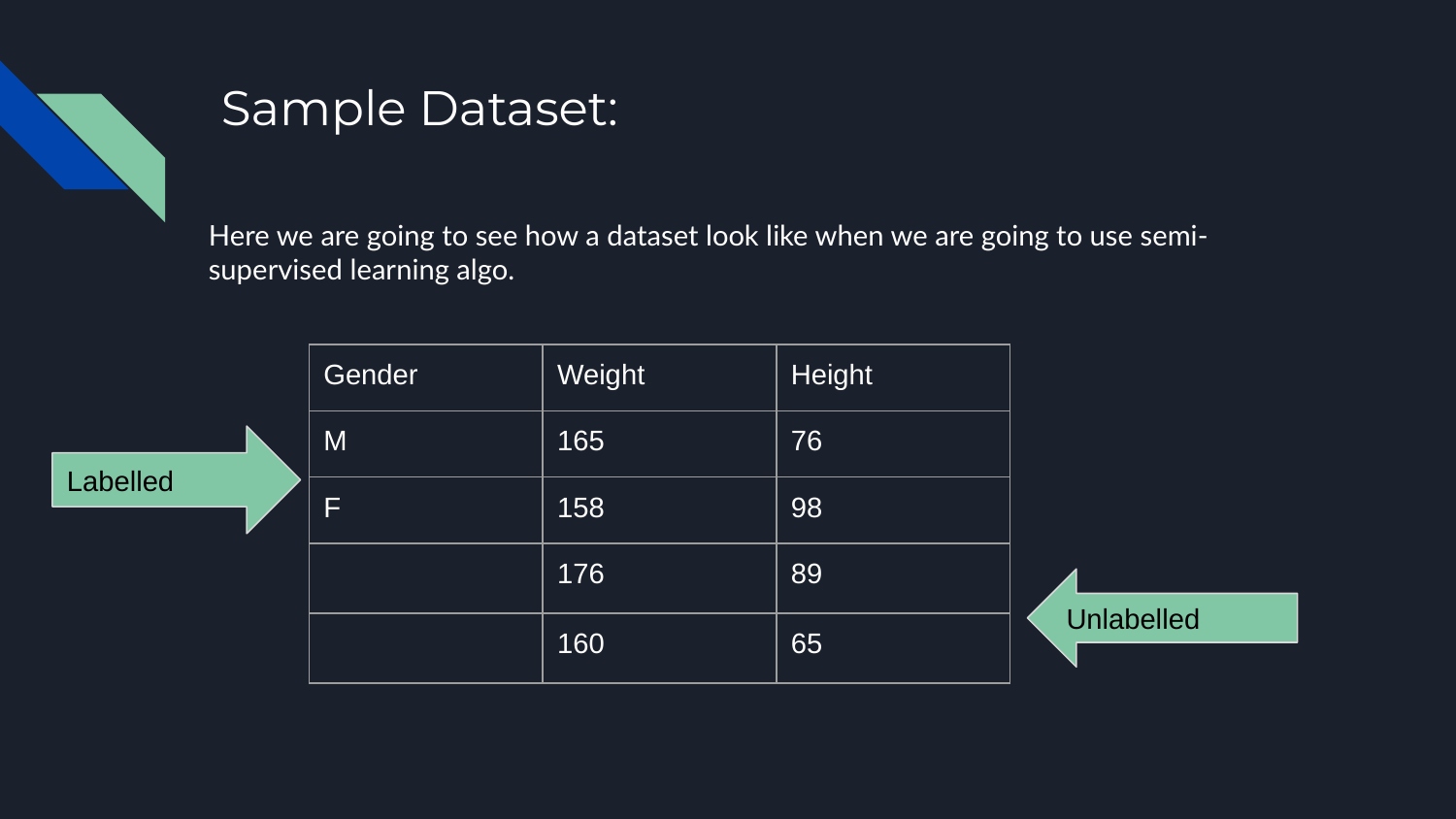

# Sample Dataset:
Here we are going to see how a dataset look like when we are going to use semi-supervised learning algo.
| Gender | Weight | Height |
| --- | --- | --- |
| M | 165 | 76 |
| F | 158 | 98 |
|  | 176 | 89 |
|  | 160 | 65 |
Labelled
Unlabelled